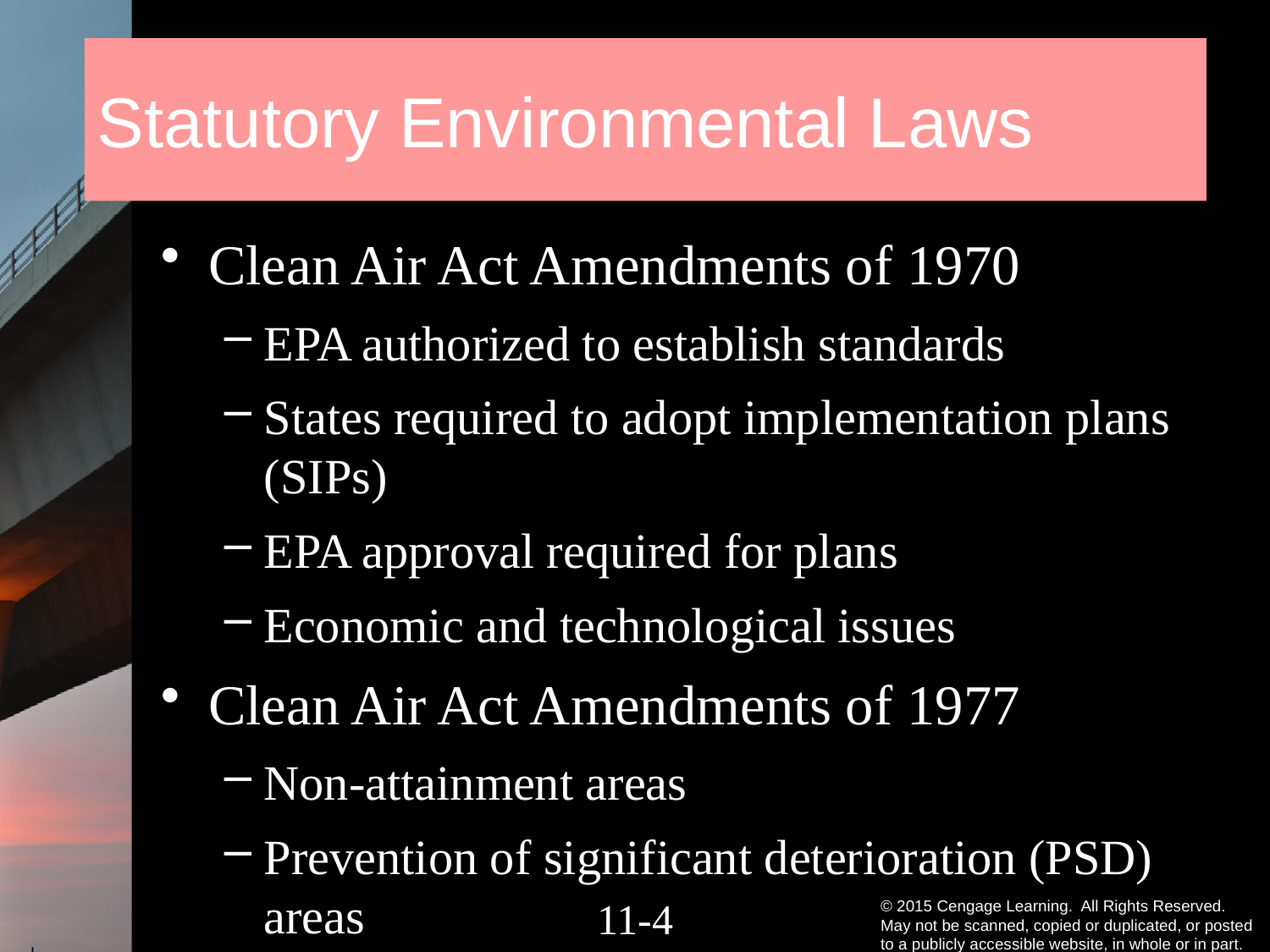

# Statutory Environmental Laws
Clean Air Act Amendments of 1970
EPA authorized to establish standards
States required to adopt implementation plans (SIPs)
EPA approval required for plans
Economic and technological issues
Clean Air Act Amendments of 1977
Non-attainment areas
Prevention of significant deterioration (PSD) areas
11-4